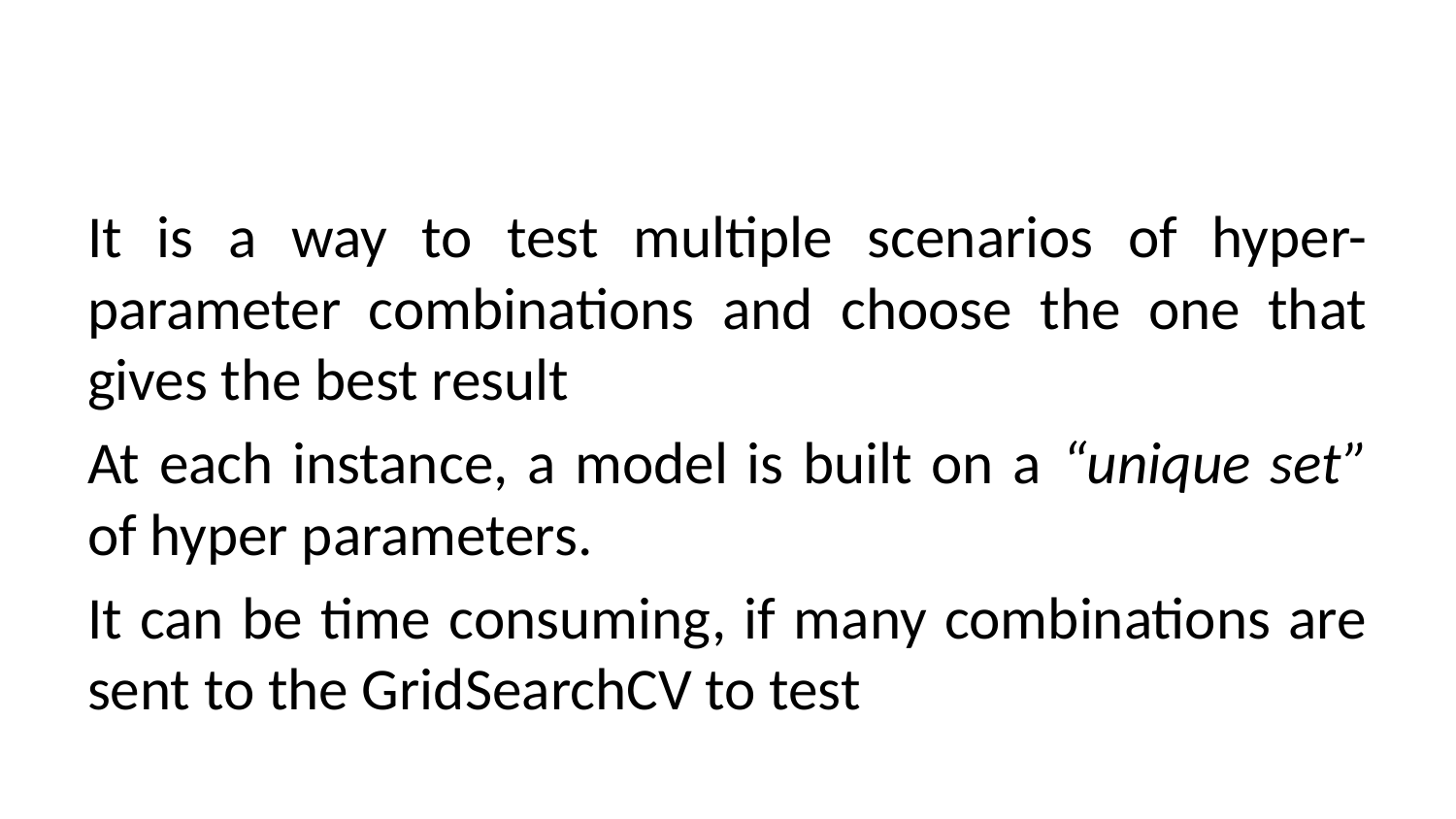

#
It is a way to test multiple scenarios of hyper-parameter combinations and choose the one that gives the best result
At each instance, a model is built on a “unique set” of hyper parameters.
It can be time consuming, if many combinations are sent to the GridSearchCV to test